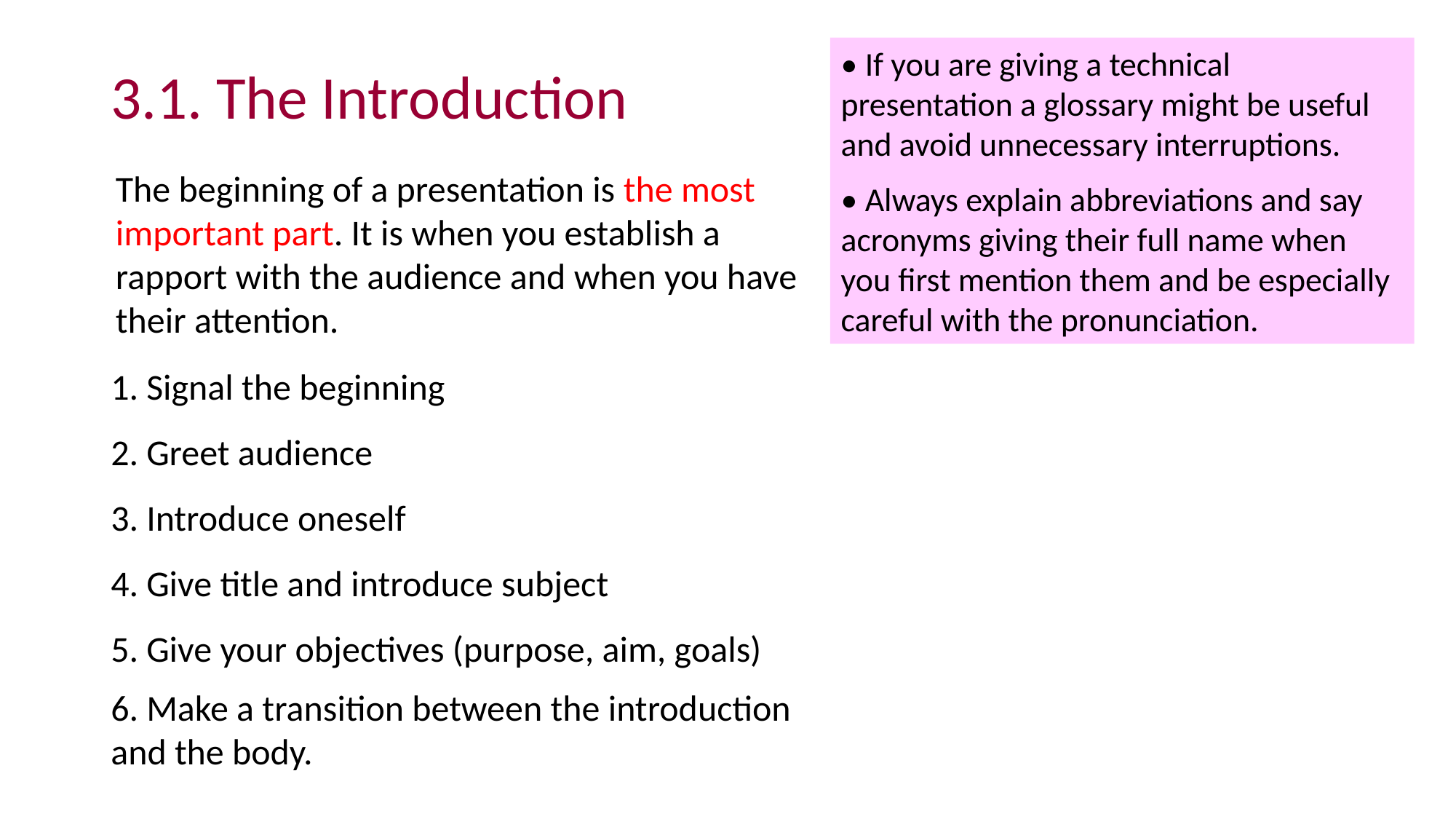

# 3.1. The Introduction
• If you are giving a technical presentation a glossary might be useful and avoid unnecessary interruptions.

• Always explain abbreviations and say acronyms giving their full name when you first mention them and be especially careful with the pronunciation.
The beginning of a presentation is the most important part. It is when you establish a rapport with the audience and when you have their attention.
1. Signal the beginning
2. Greet audience
3. Introduce oneself
4. Give title and introduce subject
5. Give your objectives (purpose, aim, goals)

6. Make a transition between the introduction and the body.